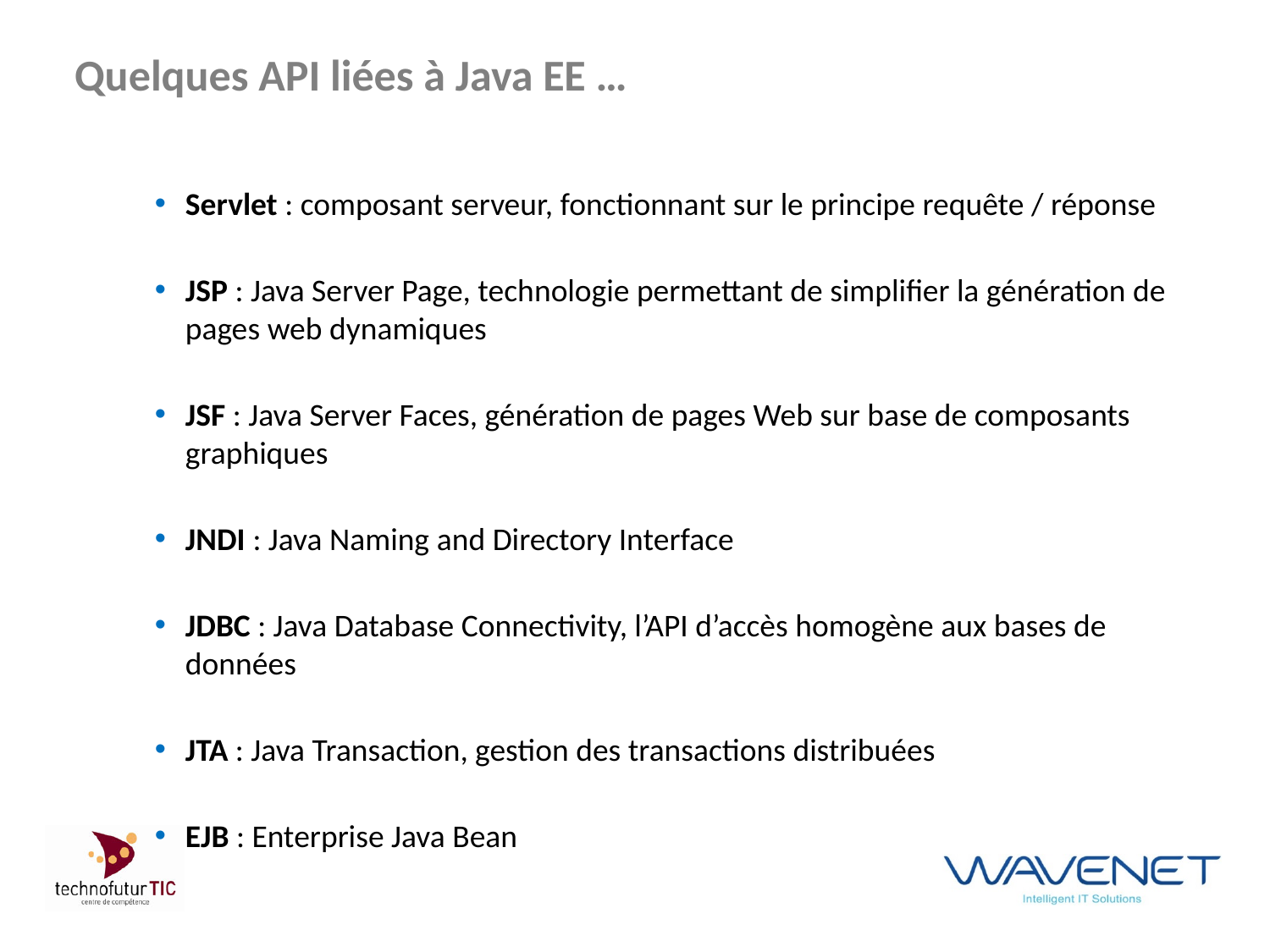

# Quelques API liées à Java EE …

Servlet : composant serveur, fonctionnant sur le principe requête / réponse

JSP : Java Server Page, technologie permettant de simplifier la génération de pages web dynamiques

JSF : Java Server Faces, génération de pages Web sur base de composants graphiques

JNDI : Java Naming and Directory Interface

JDBC : Java Database Connectivity, l’API d’accès homogène aux bases de données

JTA : Java Transaction, gestion des transactions distribuées

EJB : Enterprise Java Bean